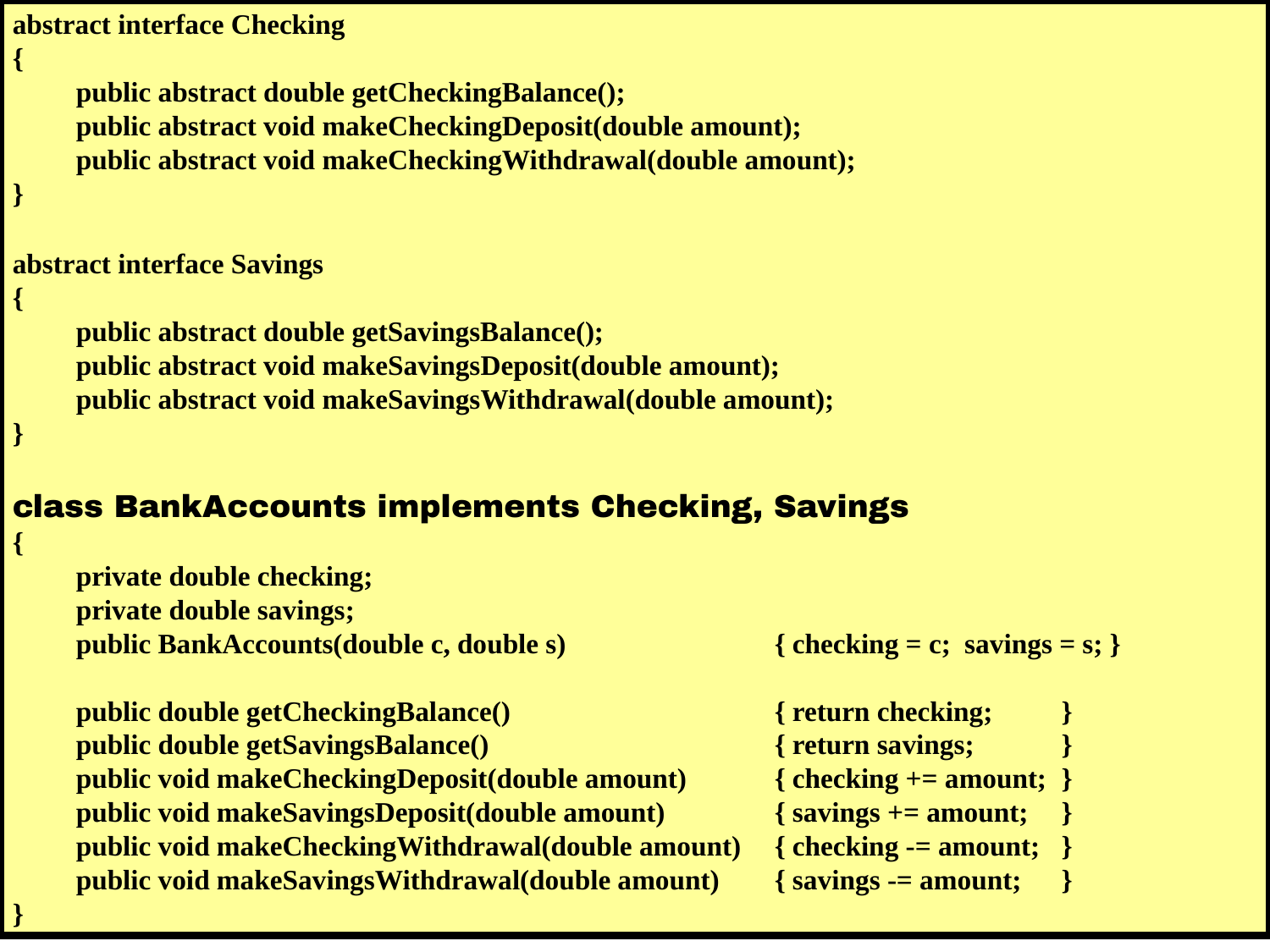

abstract interface Checking
{
	public abstract double getCheckingBalance();
	public abstract void makeCheckingDeposit(double amount);
	public abstract void makeCheckingWithdrawal(double amount);
}

abstract interface Savings
{
	public abstract double getSavingsBalance();
	public abstract void makeSavingsDeposit(double amount);
	public abstract void makeSavingsWithdrawal(double amount);
}

class BankAccounts implements Checking, Savings
{
	private double checking;
	private double savings;
	public BankAccounts(double c, double s)				{ checking = c;  savings = s; }

	public double getCheckingBalance()					{ return checking; 		}
	public double getSavingsBalance()					{ return savings; 		}
	public void makeCheckingDeposit(double amount)		{ checking += amount; 	}
	public void makeSavingsDeposit(double amount)		{ savings += amount; 	}
	public void makeCheckingWithdrawal(double amount)	{ checking -= amount; 	}
	public void makeSavingsWithdrawal(double amount)	{ savings -= amount; 	}
}